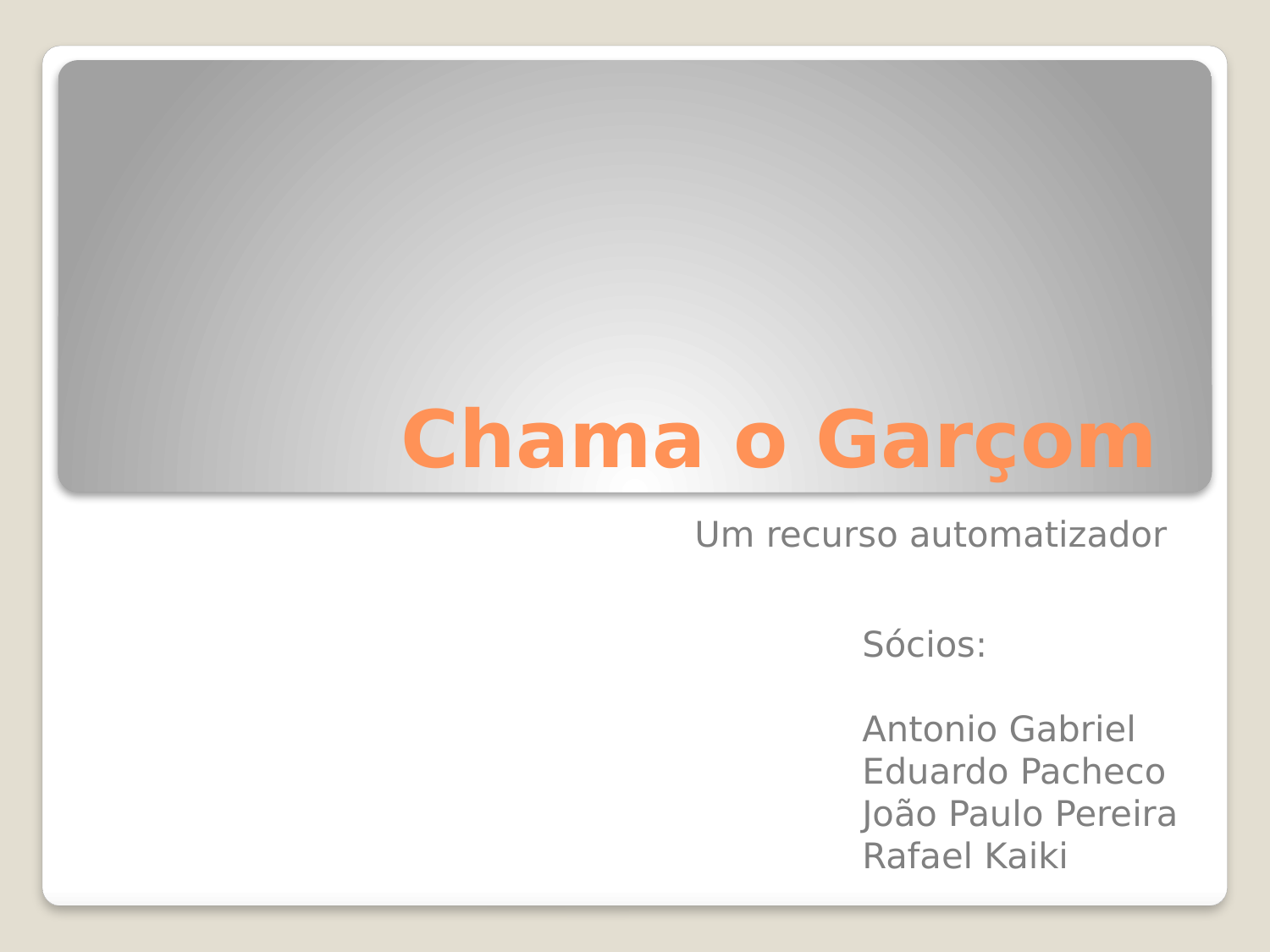

# Chama o Garçom
Um recurso automatizador
Sócios:

Antonio Gabriel
Eduardo Pacheco
João Paulo Pereira
Rafael Kaiki